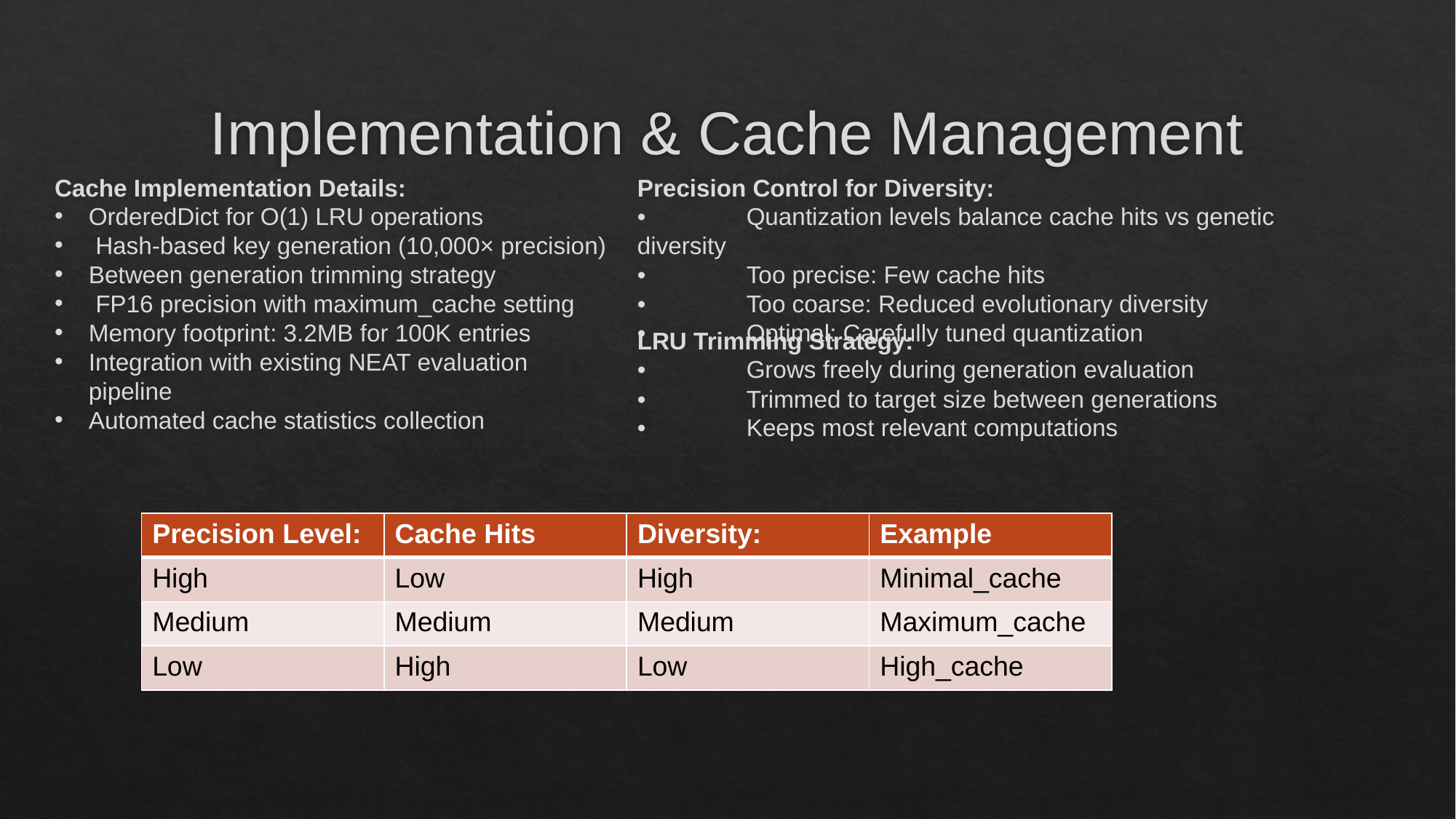

# Implementation & Cache Management
Cache Implementation Details:
OrderedDict for O(1) LRU operations
 Hash-based key generation (10,000× precision)
Between generation trimming strategy
 FP16 precision with maximum_cache setting
Memory footprint: 3.2MB for 100K entries
Integration with existing NEAT evaluation pipeline
Automated cache statistics collection
Precision Control for Diversity:
•	Quantization levels balance cache hits vs genetic diversity
•	Too precise: Few cache hits
•	Too coarse: Reduced evolutionary diversity
•	Optimal: Carefully tuned quantization
LRU Trimming Strategy:
•	Grows freely during generation evaluation
•	Trimmed to target size between generations
•	Keeps most relevant computations
| Precision Level: | Cache Hits | Diversity: | Example |
| --- | --- | --- | --- |
| High | Low | High | Minimal\_cache |
| Medium | Medium | Medium | Maximum\_cache |
| Low | High | Low | High\_cache |